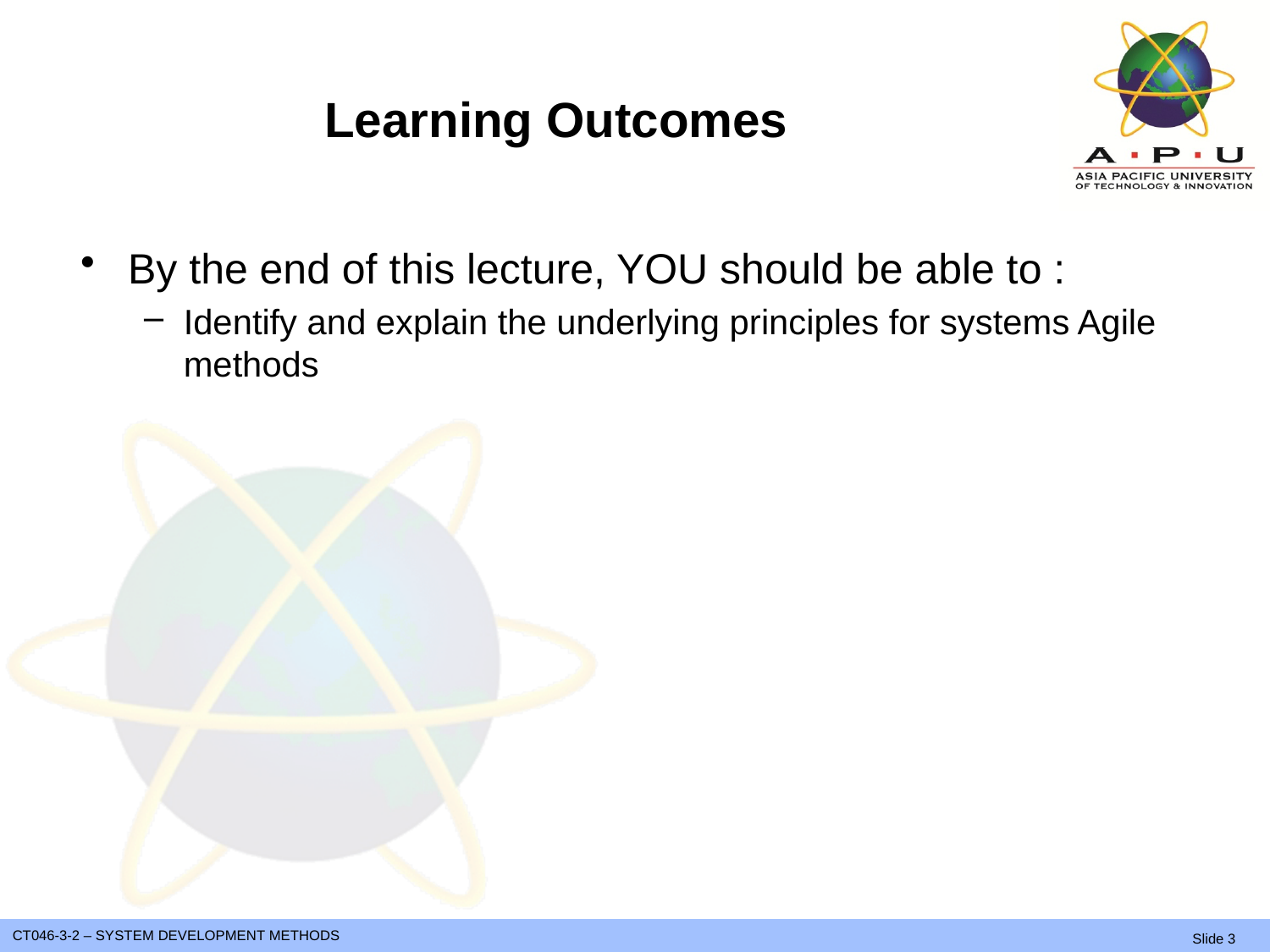

Slide  3 (of  17)
# Learning Outcomes
By the end of this lecture, YOU should be able to :
Identify and explain the underlying principles for systems Agile methods